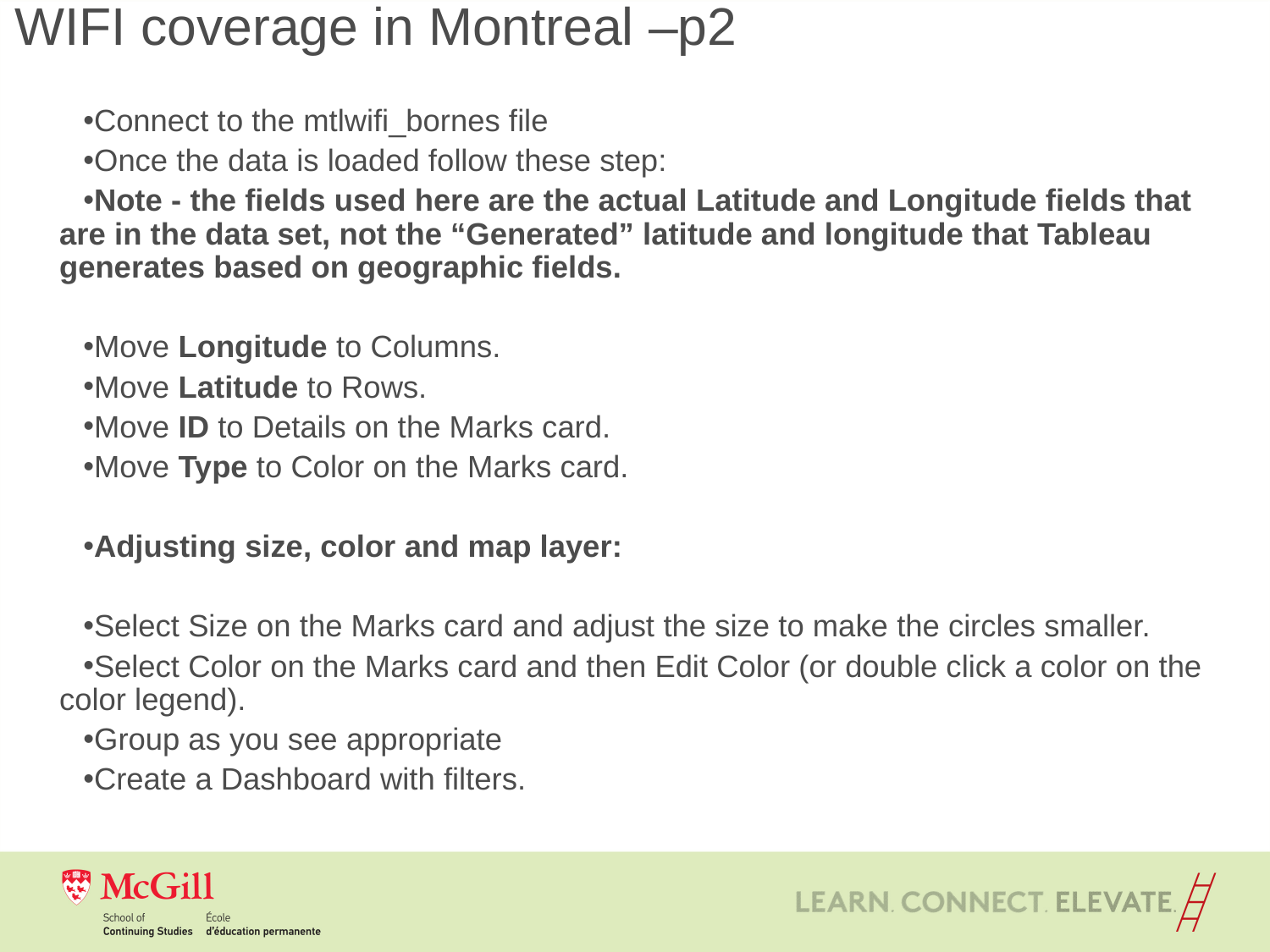

WIFI coverage in Montreal –p2
Connect to the mtlwifi_bornes file
Once the data is loaded follow these step:
Note - the fields used here are the actual Latitude and Longitude fields that are in the data set, not the “Generated” latitude and longitude that Tableau generates based on geographic fields.

Move Longitude to Columns.
Move Latitude to Rows.
Move ID to Details on the Marks card.
Move Type to Color on the Marks card.

Adjusting size, color and map layer:

Select Size on the Marks card and adjust the size to make the circles smaller.
Select Color on the Marks card and then Edit Color (or double click a color on the color legend).
Group as you see appropriate
Create a Dashboard with filters.